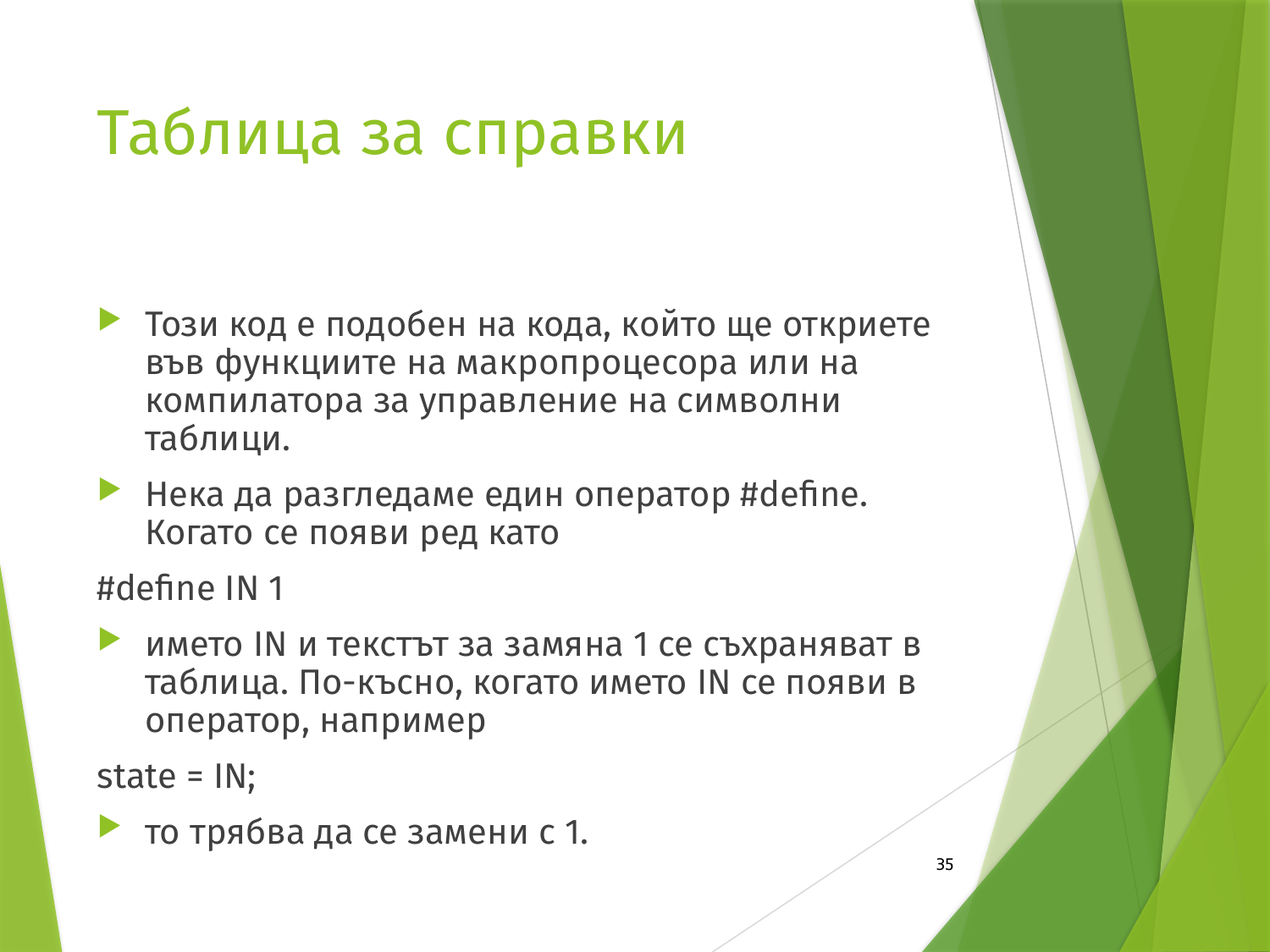

# Таблица за справки
Този код е подобен на кода, който ще откриете във функциите на макропроцесора или на компилатора за управление на символни таблици.
Нека да разгледаме един оператор #define. Когато се появи ред като
#define IN 1
името IN и текстът за замяна 1 се съхраняват в таблица. По-късно, когато името IN се появи в оператор, например
state = IN;
то трябва да се замени с 1.
35